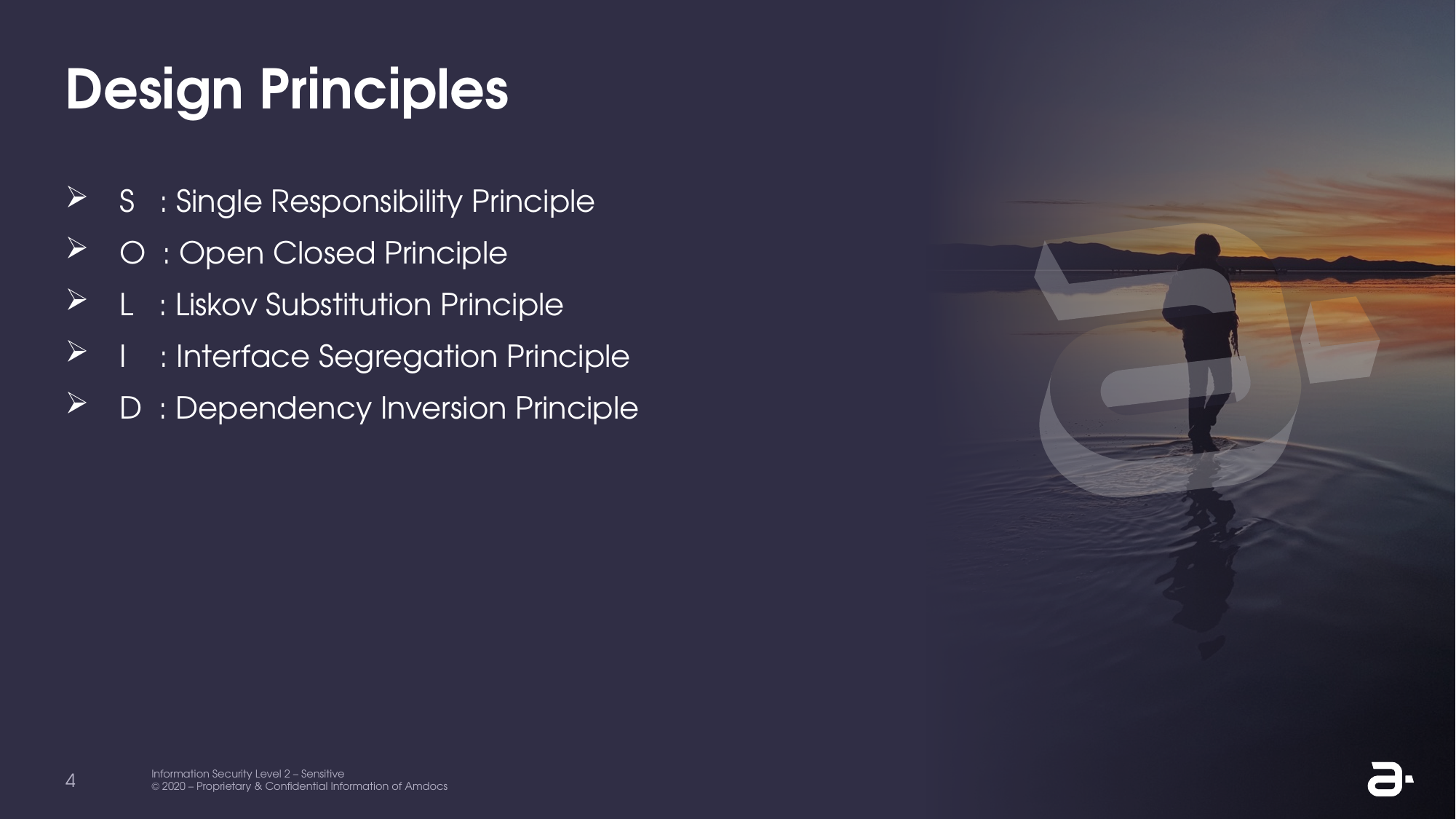

# Design Principles
S   : Single Responsibility Principle
O  : Open Closed Principle
L   : Liskov Substitution Principle
I    : Interface Segregation Principle
D  : Dependency Inversion Principle